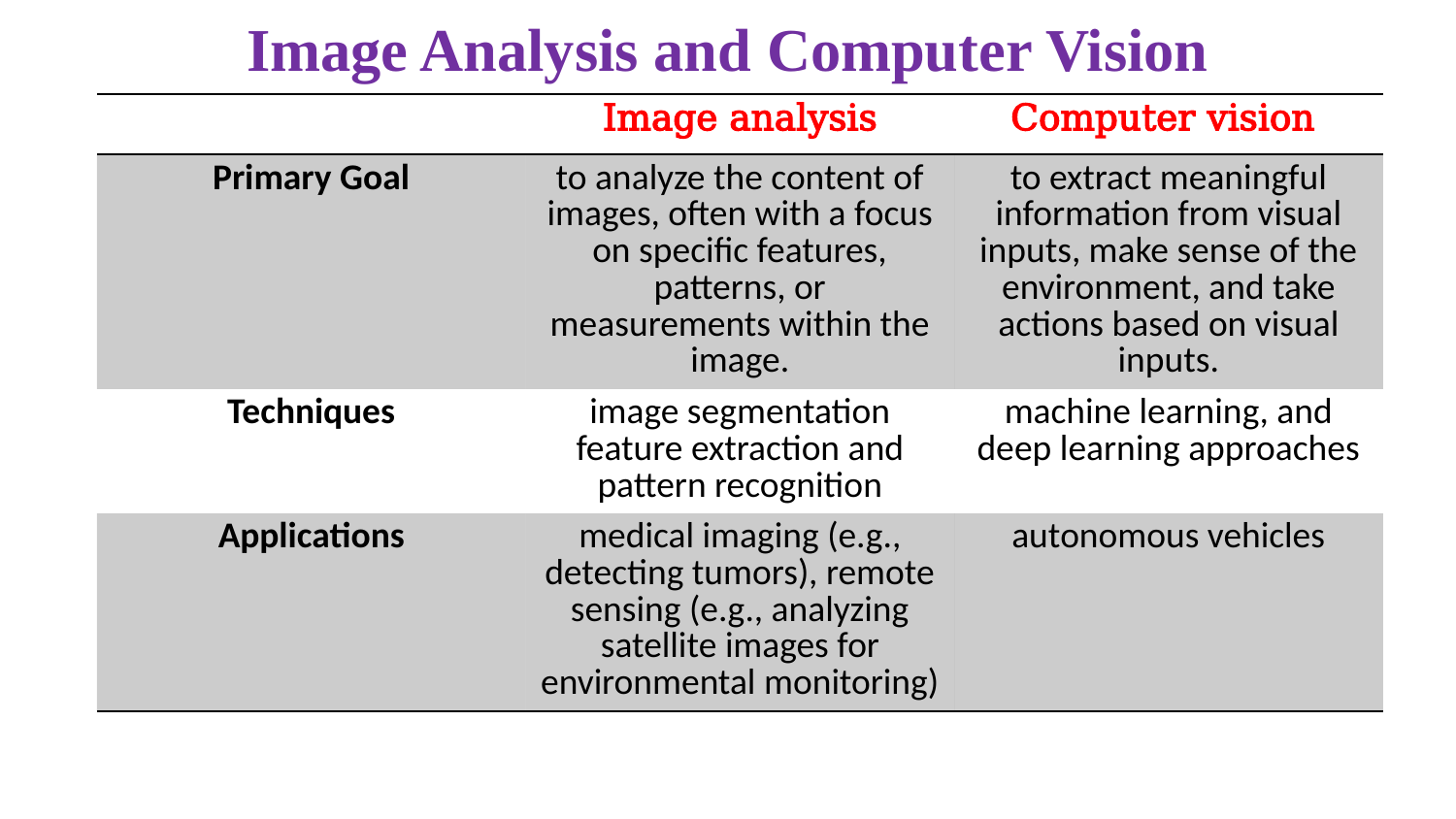

# Image Analysis and Computer Vision
|  | Image analysis | Computer vision |
| --- | --- | --- |
| Primary Goal | to analyze the content of images, often with a focus on specific features, patterns, or measurements within the image. | to extract meaningful information from visual inputs, make sense of the environment, and take actions based on visual inputs. |
| Techniques | image segmentation feature extraction and pattern recognition | machine learning, and deep learning approaches |
| Applications | medical imaging (e.g., detecting tumors), remote sensing (e.g., analyzing satellite images for environmental monitoring) | autonomous vehicles |